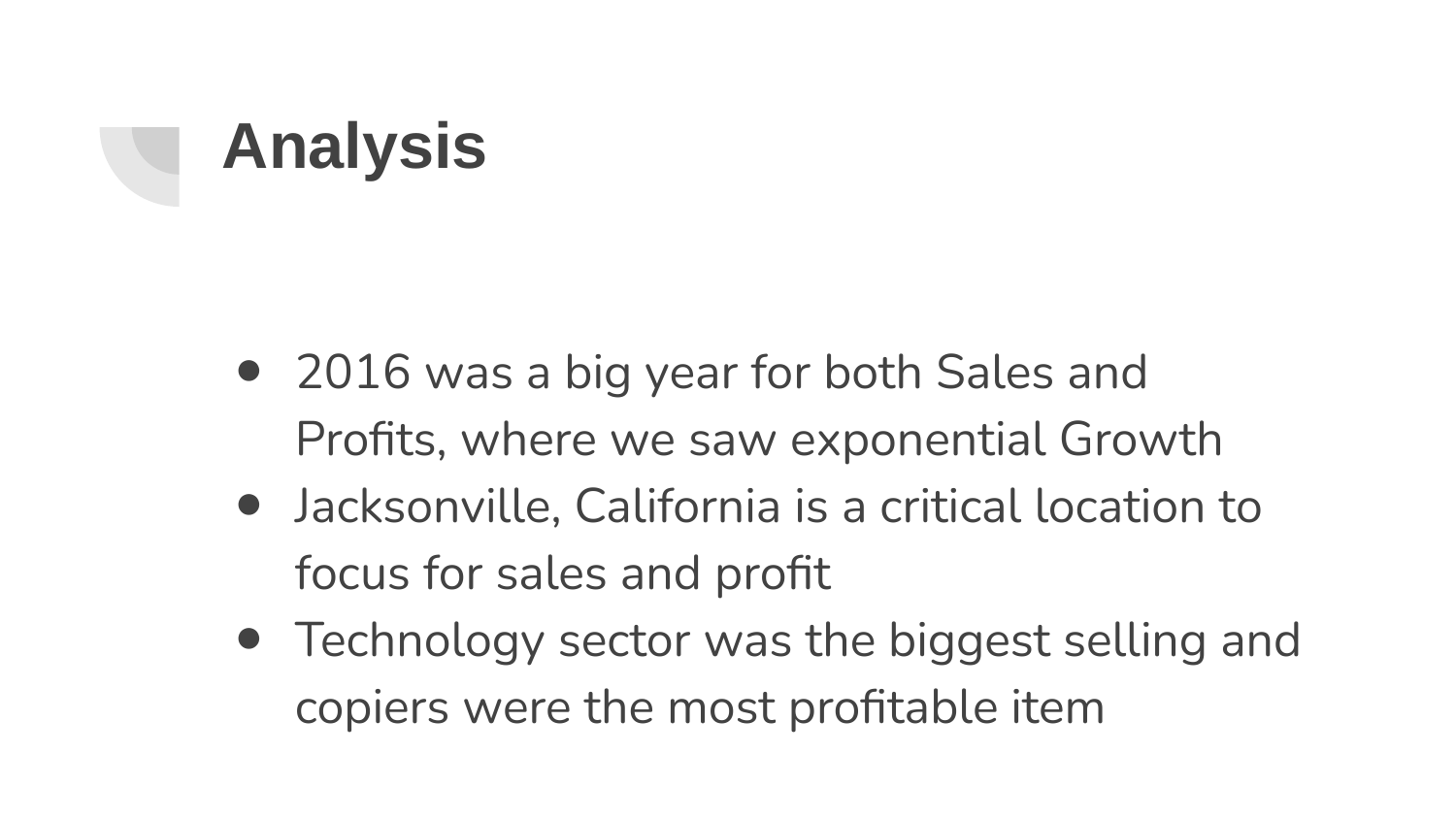

# Analysis
2016 was a big year for both Sales and Profits, where we saw exponential Growth
Jacksonville, California is a critical location to focus for sales and profit
Technology sector was the biggest selling and copiers were the most profitable item